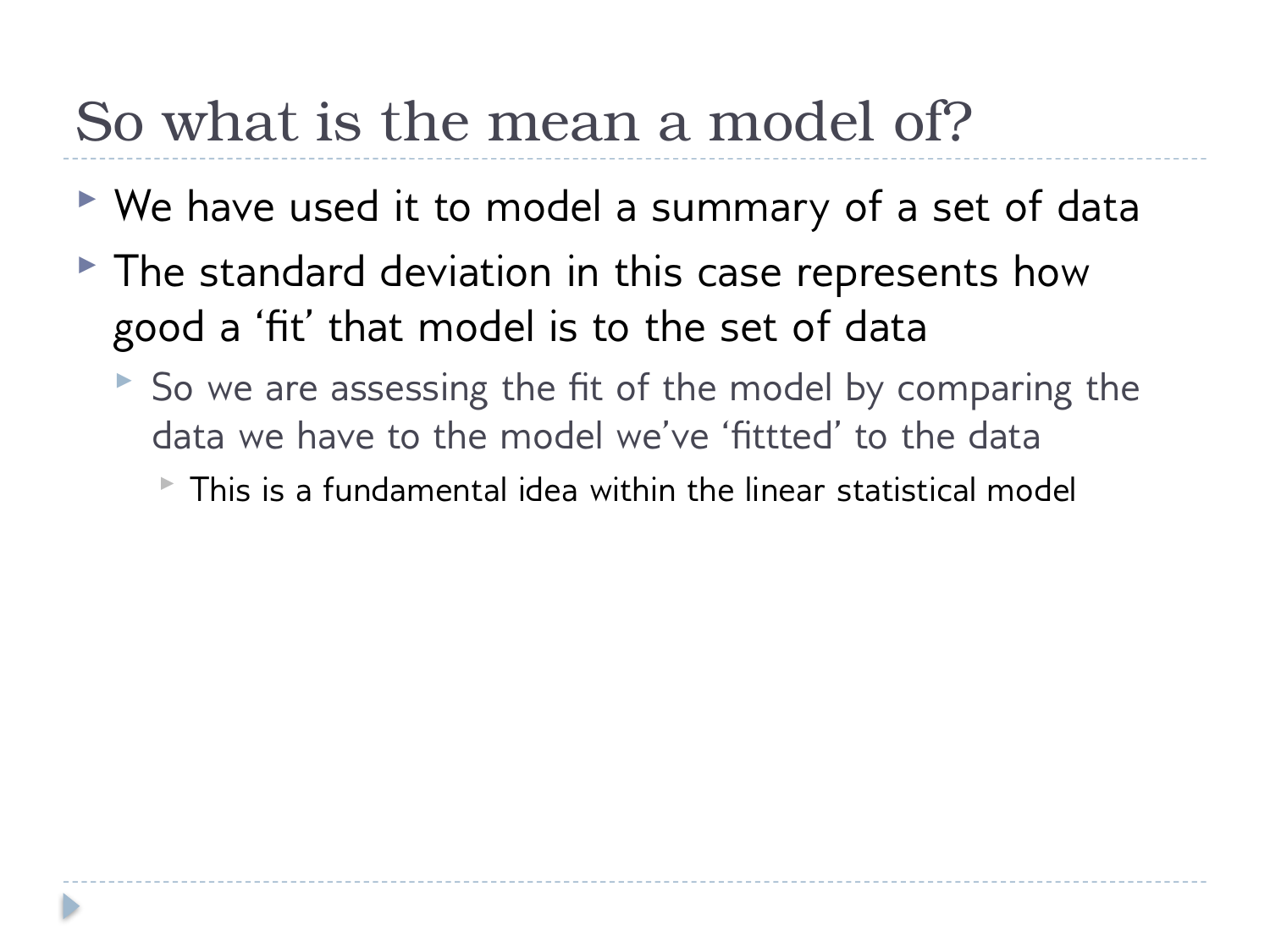

# So what is the mean a model of?
We have used it to model a summary of a set of data
The standard deviation in this case represents how good a ‘fit’ that model is to the set of data
So we are assessing the fit of the model by comparing the data we have to the model we’ve ‘fittted’ to the data
This is a fundamental idea within the linear statistical model